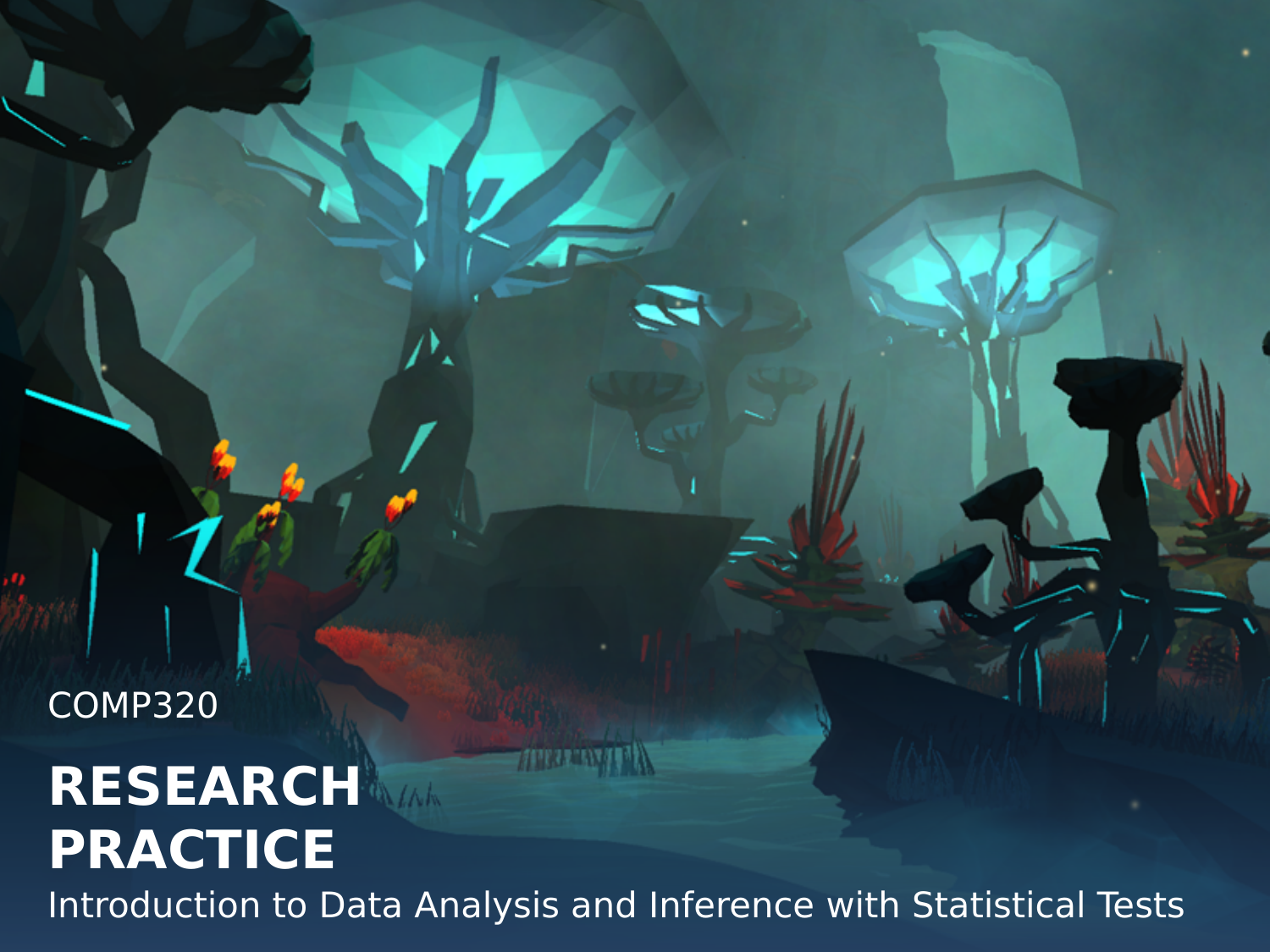

COMP320
# Research PRACTICE
Introduction to Data Analysis and Inference with Statistical Tests